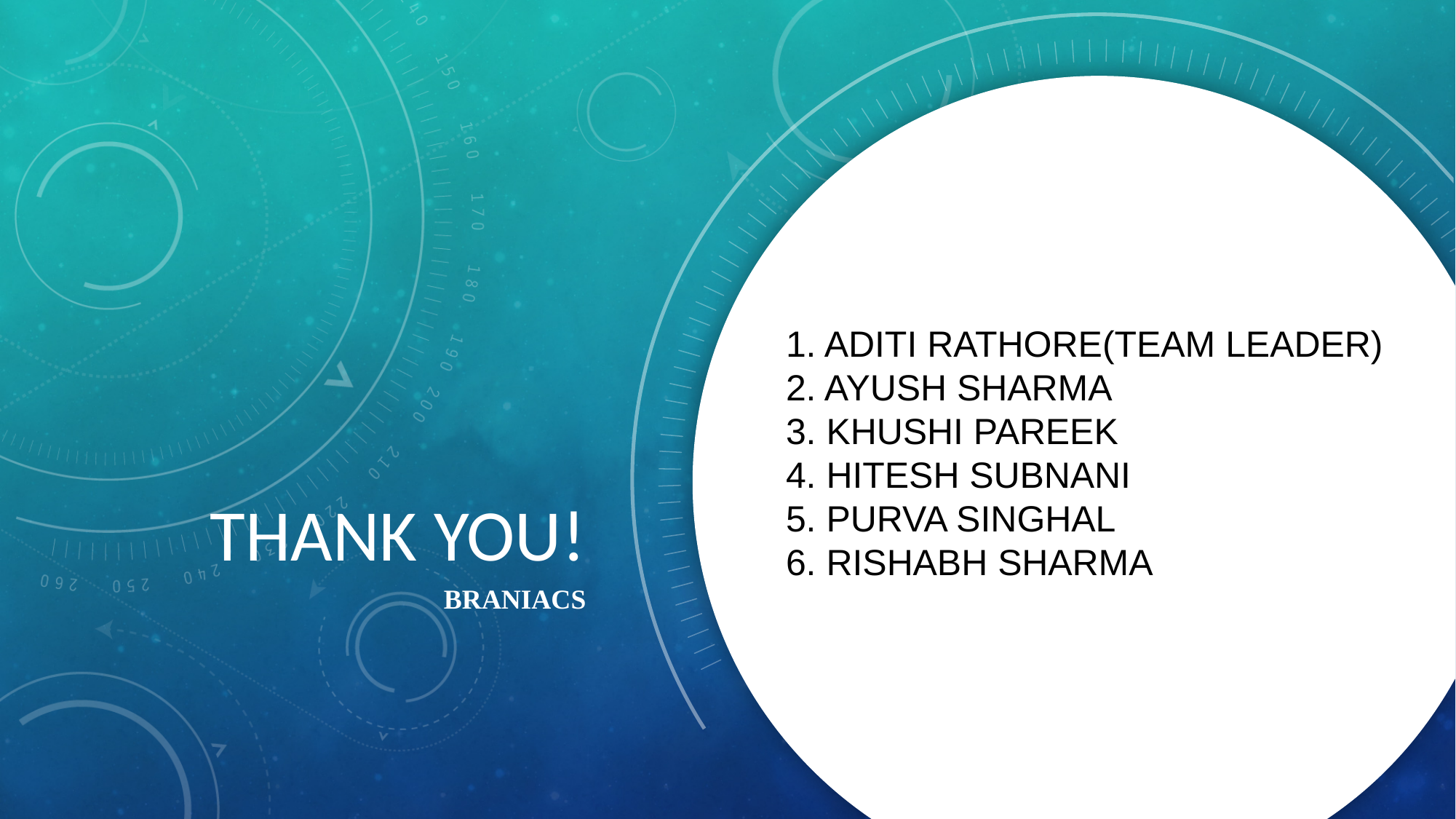

# Thank You!
1. ADITI RATHORE(TEAM LEADER)​
2. AYUSH SHARMA​
3. KHUSHI PAREEK​
4. HITESH SUBNANI​
5. PURVA SINGHAL ​
6. RISHABH SHARMA​
BRANIACS